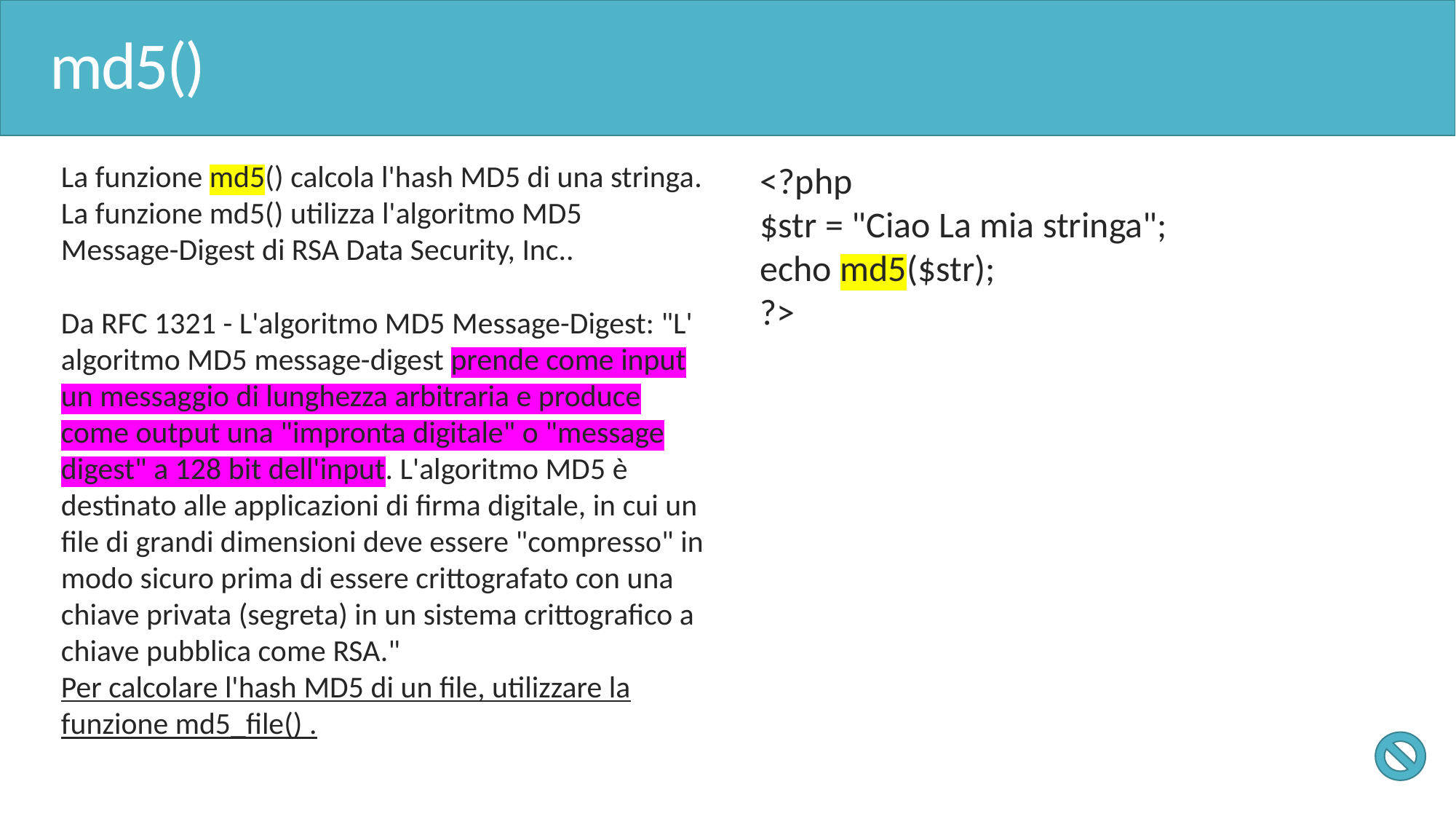

# md5()
La funzione md5() calcola l'hash MD5 di una stringa.
La funzione md5() utilizza l'algoritmo MD5 Message-Digest di RSA Data Security, Inc..

Da RFC 1321 - L'algoritmo MD5 Message-Digest: "L' algoritmo MD5 message-digest prende come input un messaggio di lunghezza arbitraria e produce come output una "impronta digitale" o "message digest" a 128 bit dell'input. L'algoritmo MD5 è destinato alle applicazioni di firma digitale, in cui un file di grandi dimensioni deve essere "compresso" in modo sicuro prima di essere crittografato con una chiave privata (segreta) in un sistema crittografico a chiave pubblica come RSA."
Per calcolare l'hash MD5 di un file, utilizzare la funzione md5_file() .
<?php
$str = "Ciao La mia stringa";
echo md5($str);
?>